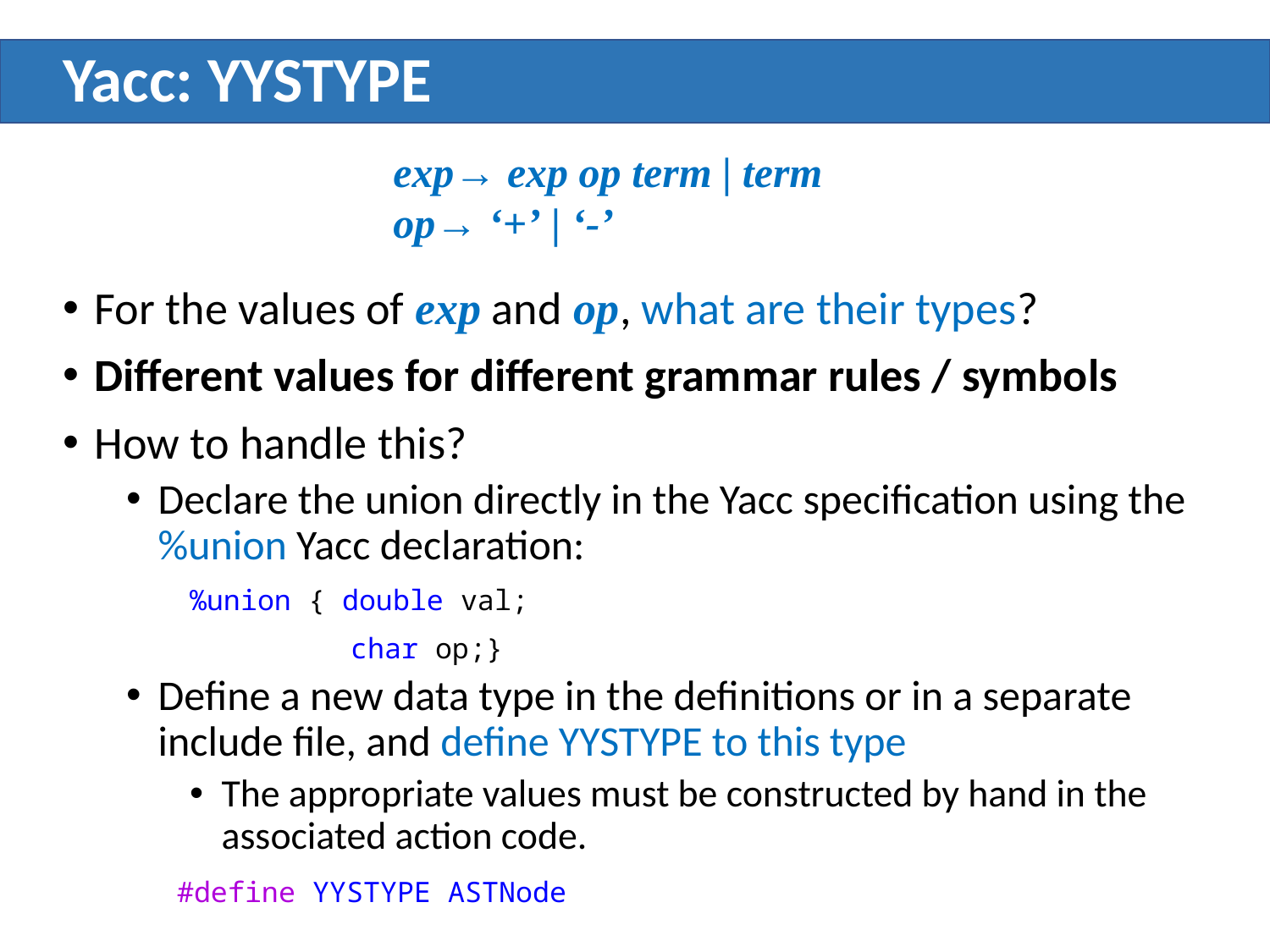

# Yacc: YYSTYPE

For the values of exp and op, what are their types?
Different values for different grammar rules / symbols
How to handle this?
Declare the union directly in the Yacc specification using the %union Yacc declaration:
	%union { double val;
                 char op;}
Define a new data type in the definitions or in a separate include file, and define YYSTYPE to this type
The appropriate values must be constructed by hand in the associated action code.
  #define YYSTYPE ASTNode
exp→ exp op term | term
op→ ‘+’ | ‘-’